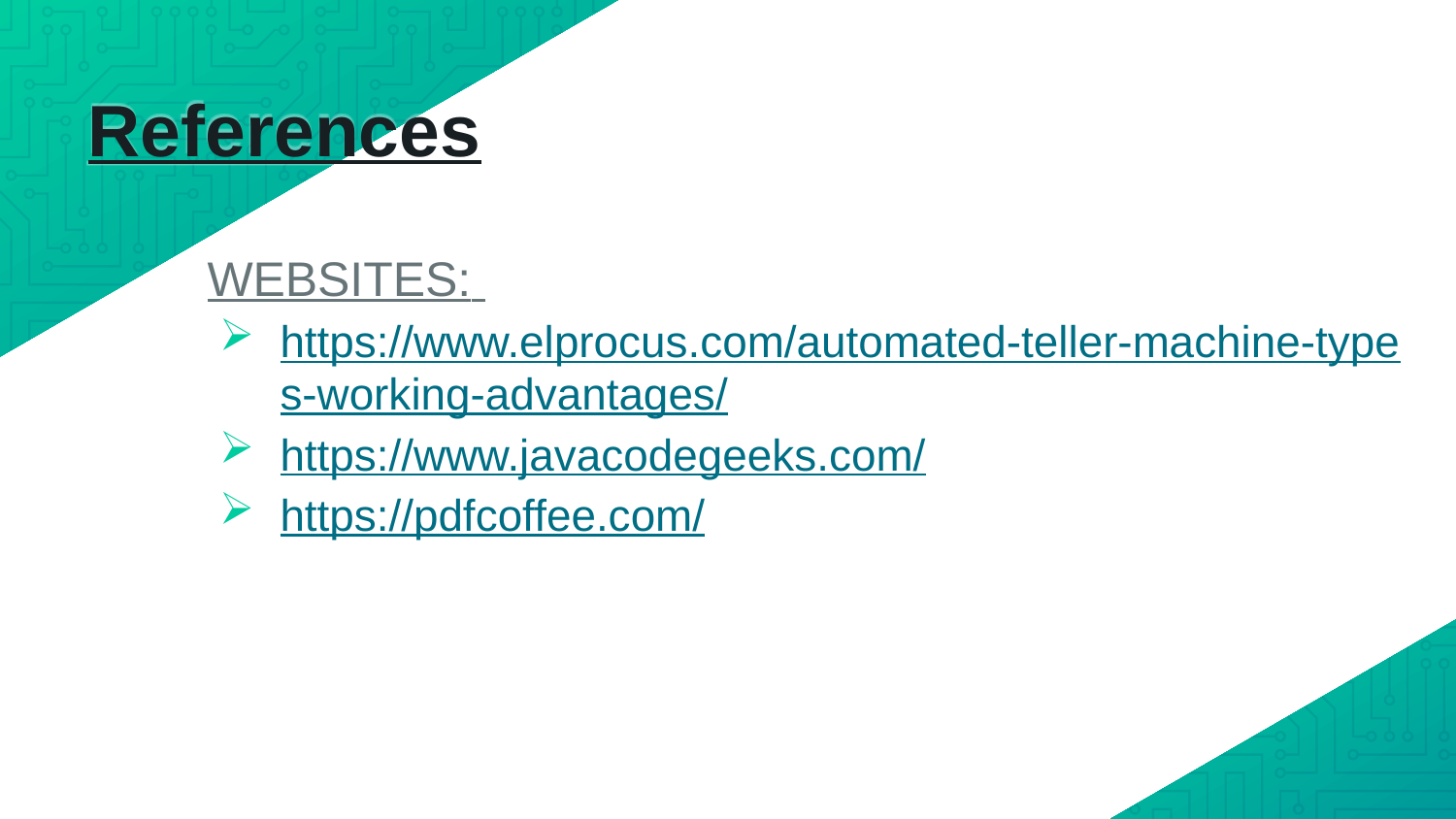

# References
WEBSITES:
https://www.elprocus.com/automated-teller-machine-types-working-advantages/
https://www.javacodegeeks.com/
https://pdfcoffee.com/

9